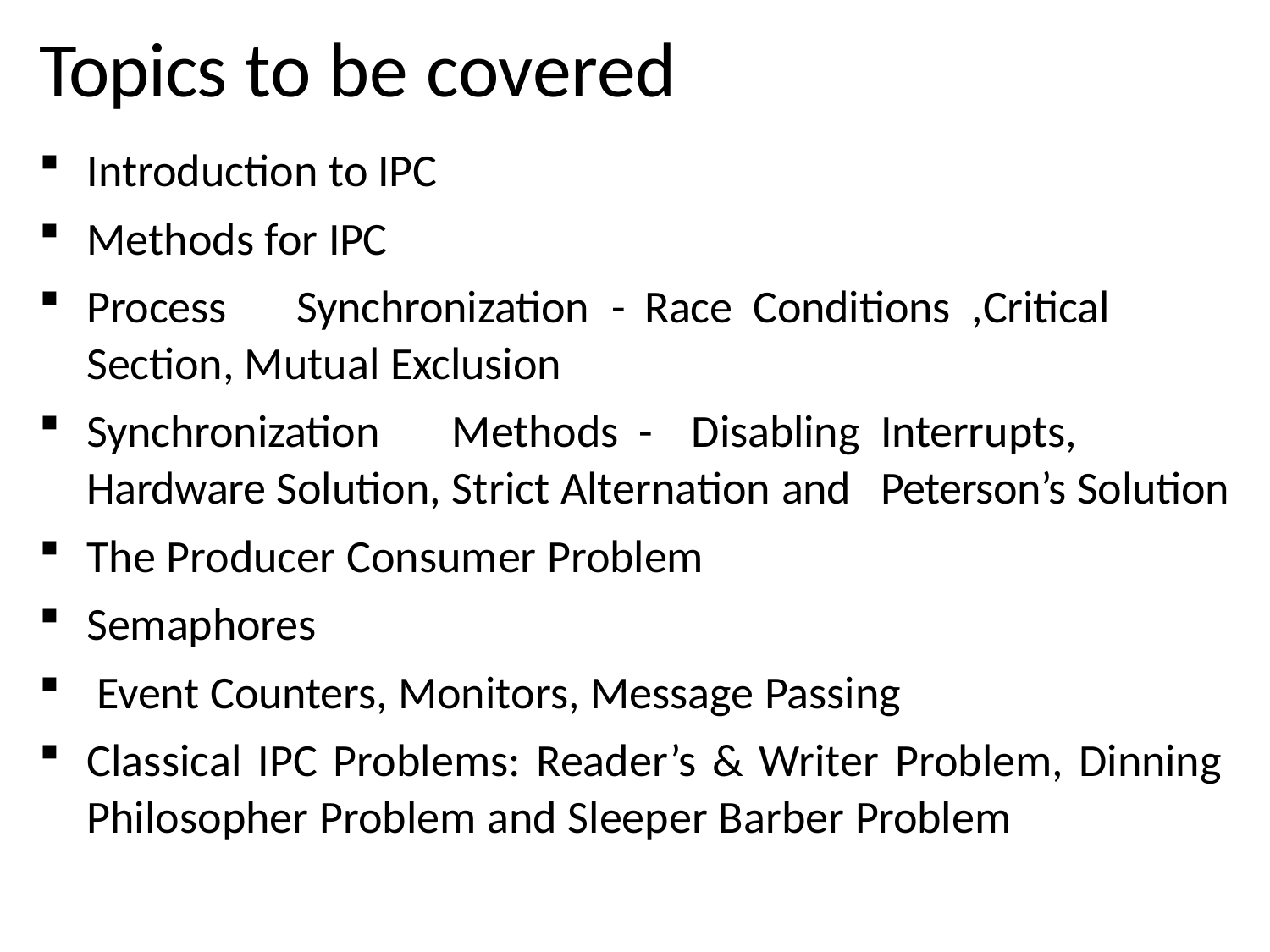

# Topics to be covered
Introduction to IPC
Methods for IPC
Process	Synchronization	-	Race	Conditions	,Critical	Section, Mutual Exclusion
Synchronization	Methods	-	Disabling	Interrupts,	Hardware Solution, Strict Alternation and	Peterson’s Solution
The Producer Consumer Problem
Semaphores
Event Counters, Monitors, Message Passing
Classical IPC Problems: Reader’s & Writer Problem, Dinning Philosopher Problem and Sleeper Barber Problem